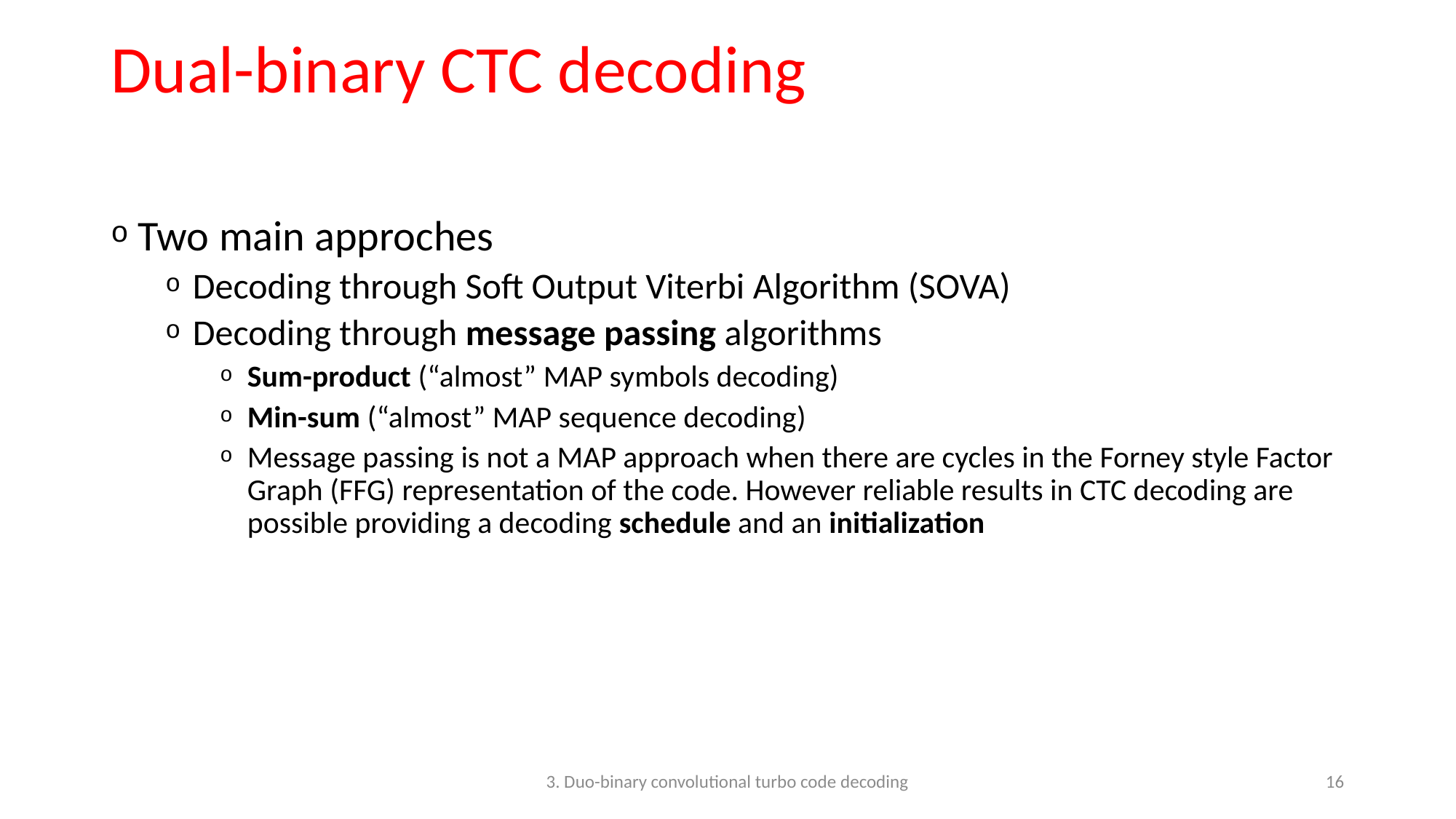

# Dual-binary CTC decoding

Two main approches
Decoding through Soft Output Viterbi Algorithm (SOVA)
Decoding through message passing algorithms
Sum-product (“almost” MAP symbols decoding)
Min-sum (“almost” MAP sequence decoding)
Message passing is not a MAP approach when there are cycles in the Forney style Factor Graph (FFG) representation of the code. However reliable results in CTC decoding are possible providing a decoding schedule and an initialization

3. Duo-binary convolutional turbo code decoding
16